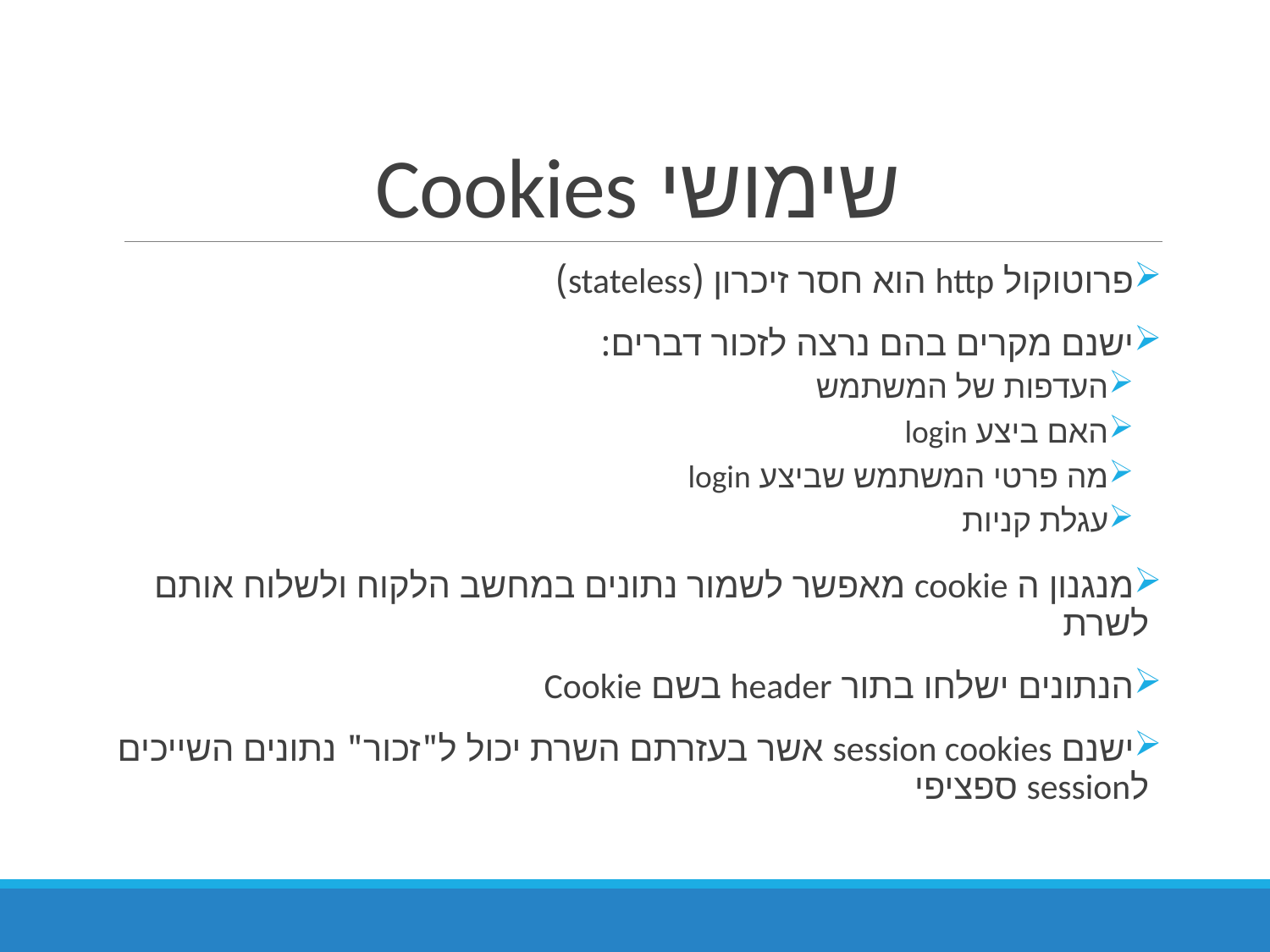

# שימושי Cookies
פרוטוקול http הוא חסר זיכרון (stateless)
ישנם מקרים בהם נרצה לזכור דברים:
העדפות של המשתמש
האם ביצע login
מה פרטי המשתמש שביצע login
עגלת קניות
מנגנון ה cookie מאפשר לשמור נתונים במחשב הלקוח ולשלוח אותם לשרת
הנתונים ישלחו בתור header בשם Cookie
ישנם session cookies אשר בעזרתם השרת יכול ל"זכור" נתונים השייכים לsession ספציפי